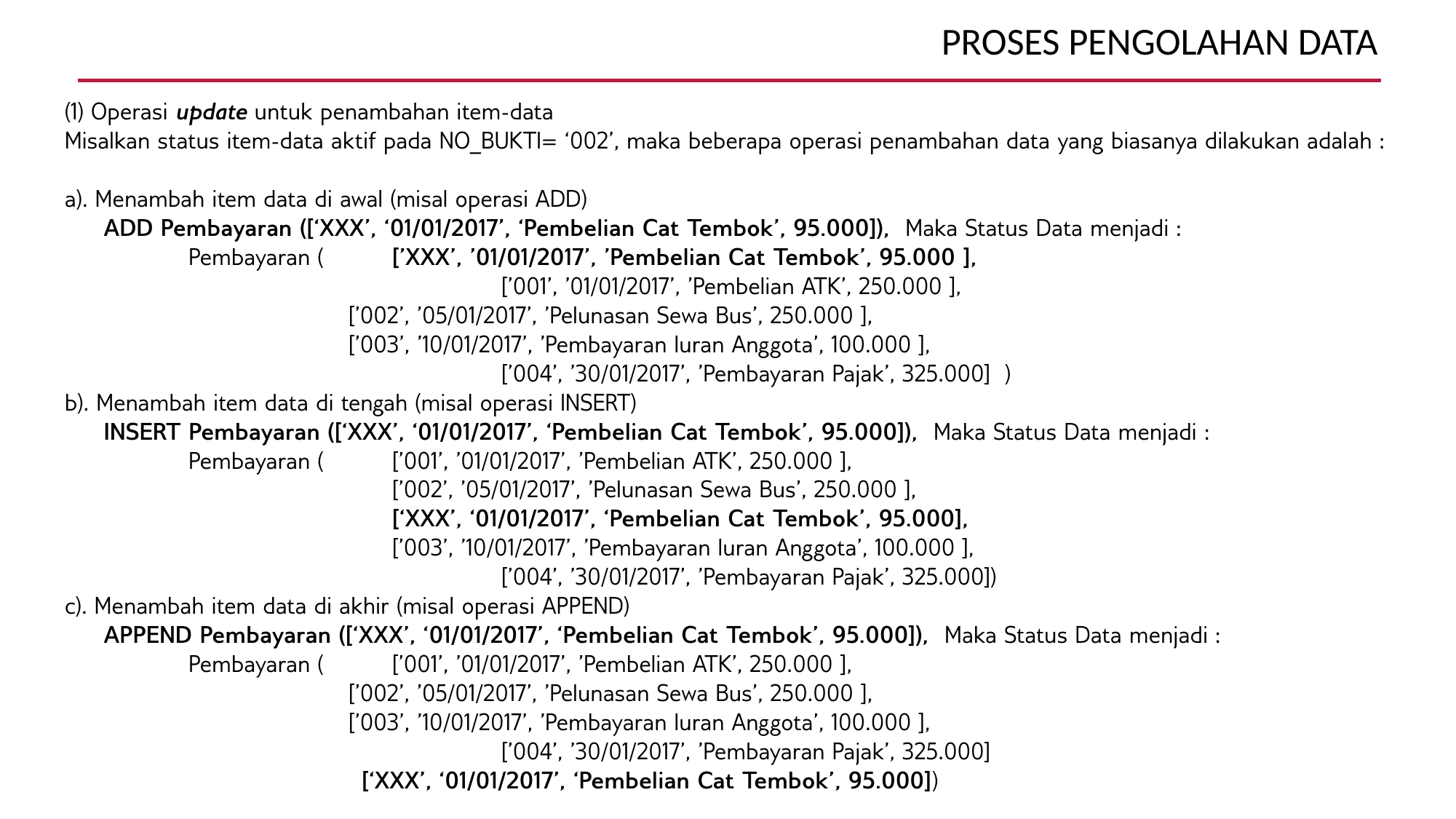

# PROSES PENGOLAHAN DATA
(1) Operasi update untuk penambahan item-data
Misalkan status item-data aktif pada NO_BUKTI= ‘002’, maka beberapa operasi penambahan data yang biasanya dilakukan adalah :

a). Menambah item data di awal (misal operasi ADD)
     ADD Pembayaran ([‘XXX’, ‘01/01/2017’, ‘Pembelian Cat Tembok’, 95.000]),  Maka Status Data menjadi :
	  Pembayaran ( 	[’XXX’, ’01/01/2017’, ’Pembelian Cat Tembok’, 95.000 ],
	  		  	[’001’, ’01/01/2017’, ’Pembelian ATK’, 250.000 ],
	                        [’002’, ’05/01/2017’, ’Pelunasan Sewa Bus’, 250.000 ],
	                        [’003’, ’10/01/2017’, ’Pembayaran Iuran Anggota’, 100.000 ],
	     		  	[’004’, ’30/01/2017’, ’Pembayaran Pajak’, 325.000]  )
b). Menambah item data di tengah (misal operasi INSERT)
     INSERT Pembayaran ([‘XXX’, ‘01/01/2017’, ‘Pembelian Cat Tembok’, 95.000]),  Maka Status Data menjadi :
	  Pembayaran (	[’001’, ’01/01/2017’, ’Pembelian ATK’, 250.000 ],
	                      	[’002’, ’05/01/2017’, ’Pelunasan Sewa Bus’, 250.000 ],
	                      	[‘XXX’, ‘01/01/2017’, ‘Pembelian Cat Tembok’, 95.000],
	                      	[’003’, ’10/01/2017’, ’Pembayaran Iuran Anggota’, 100.000 ],
	     		  	[’004’, ’30/01/2017’, ’Pembayaran Pajak’, 325.000])
c). Menambah item data di akhir (misal operasi APPEND)
     APPEND Pembayaran ([‘XXX’, ‘01/01/2017’, ‘Pembelian Cat Tembok’, 95.000]),  Maka Status Data menjadi :
	  Pembayaran ( 	[’001’, ’01/01/2017’, ’Pembelian ATK’, 250.000 ],
	                        [’002’, ’05/01/2017’, ’Pelunasan Sewa Bus’, 250.000 ],
	                        [’003’, ’10/01/2017’, ’Pembayaran Iuran Anggota’, 100.000 ],
	     		  	[’004’, ’30/01/2017’, ’Pembayaran Pajak’, 325.000]
	                        [‘XXX’, ‘01/01/2017’, ‘Pembelian Cat Tembok’, 95.000])